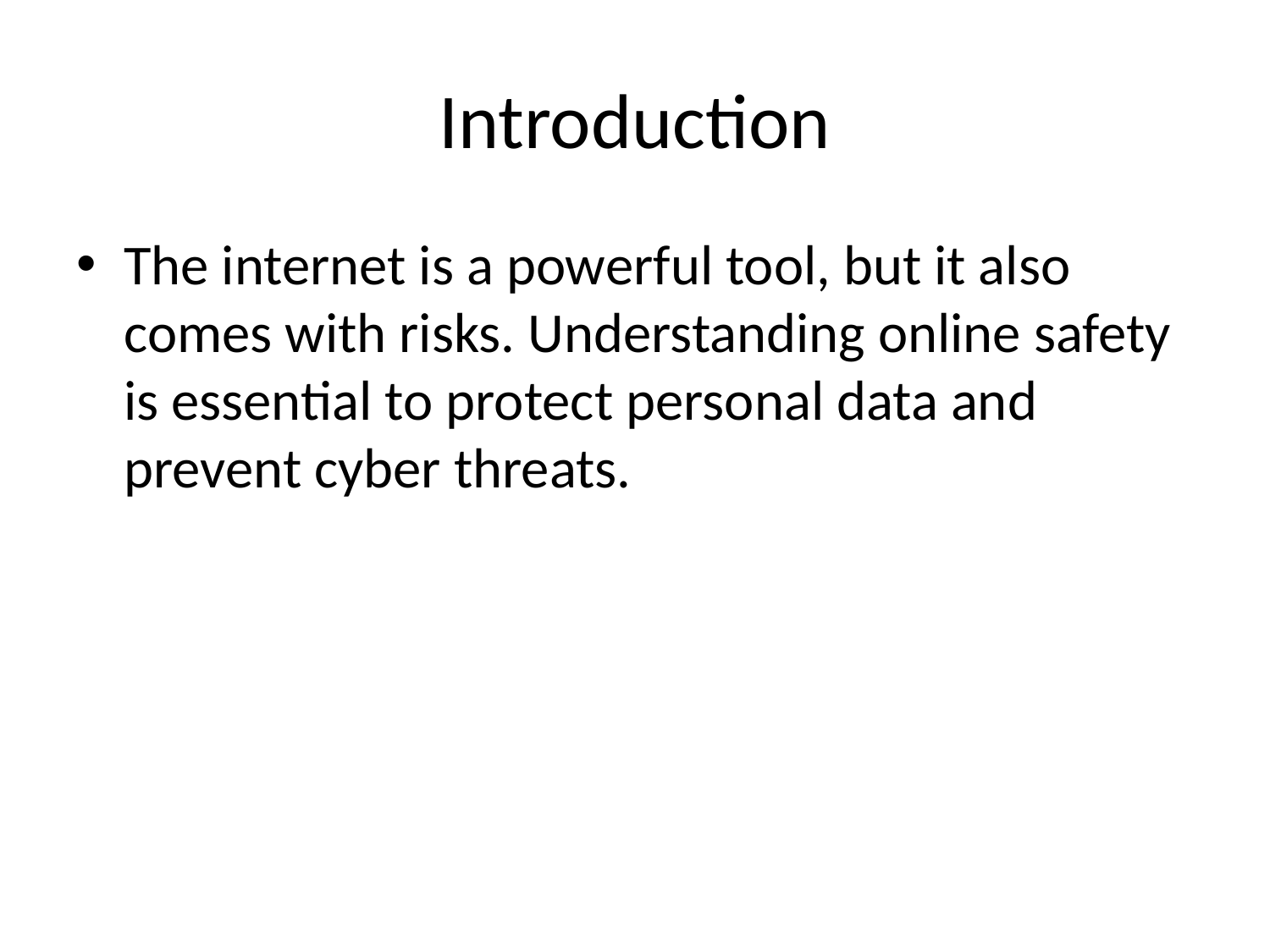

# Introduction
The internet is a powerful tool, but it also comes with risks. Understanding online safety is essential to protect personal data and prevent cyber threats.